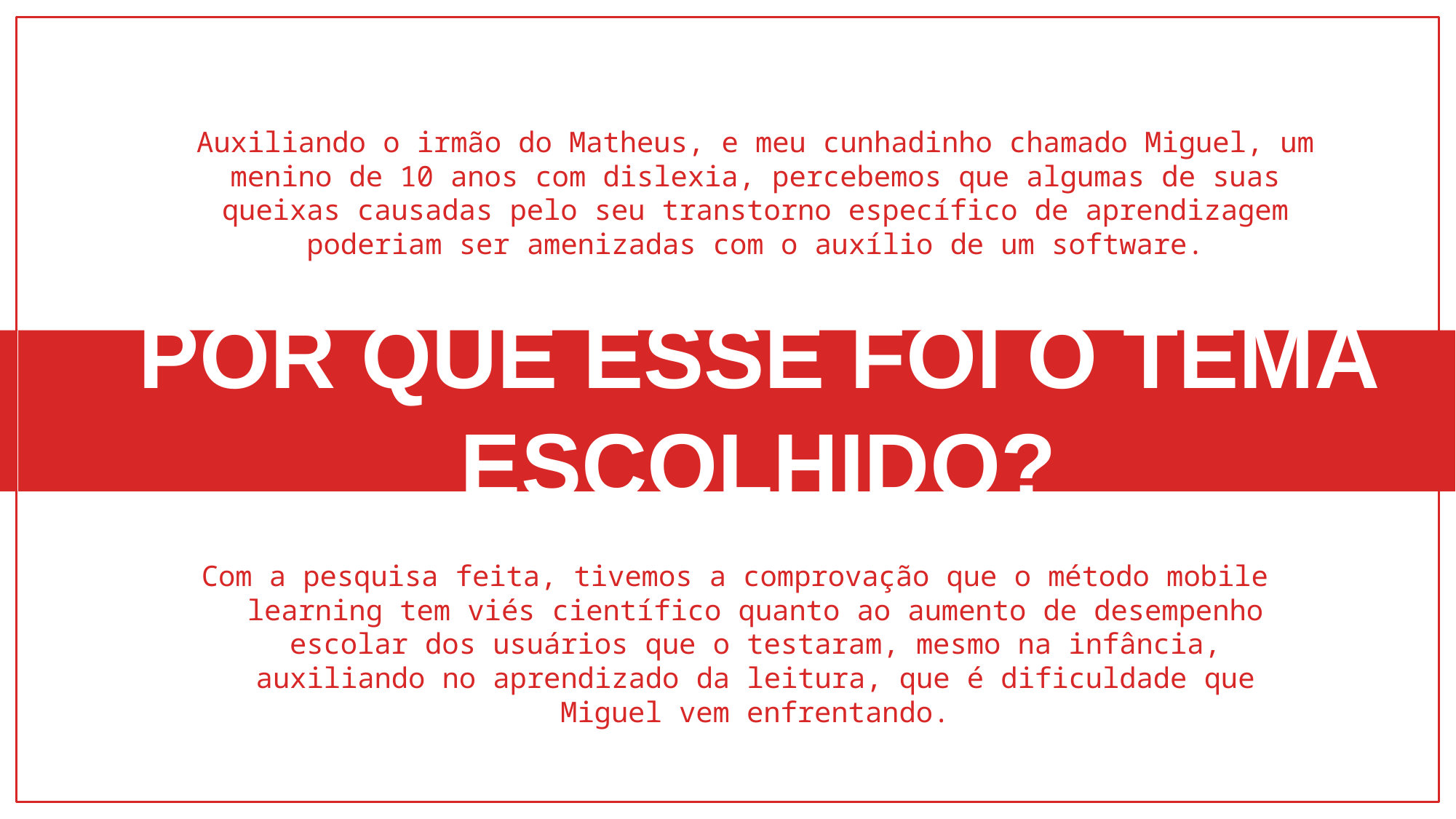

Auxiliando o irmão do Matheus, e meu cunhadinho chamado Miguel, um menino de 10 anos com dislexia, percebemos que algumas de suas queixas causadas pelo seu transtorno específico de aprendizagem poderiam ser amenizadas com o auxílio de um software.
# POR QUE ESSE FOI O TEMA ESCOLHIDO?
Com a pesquisa feita, tivemos a comprovação que o método mobile learning tem viés científico quanto ao aumento de desempenho escolar dos usuários que o testaram, mesmo na infância, auxiliando no aprendizado da leitura, que é dificuldade que Miguel vem enfrentando.